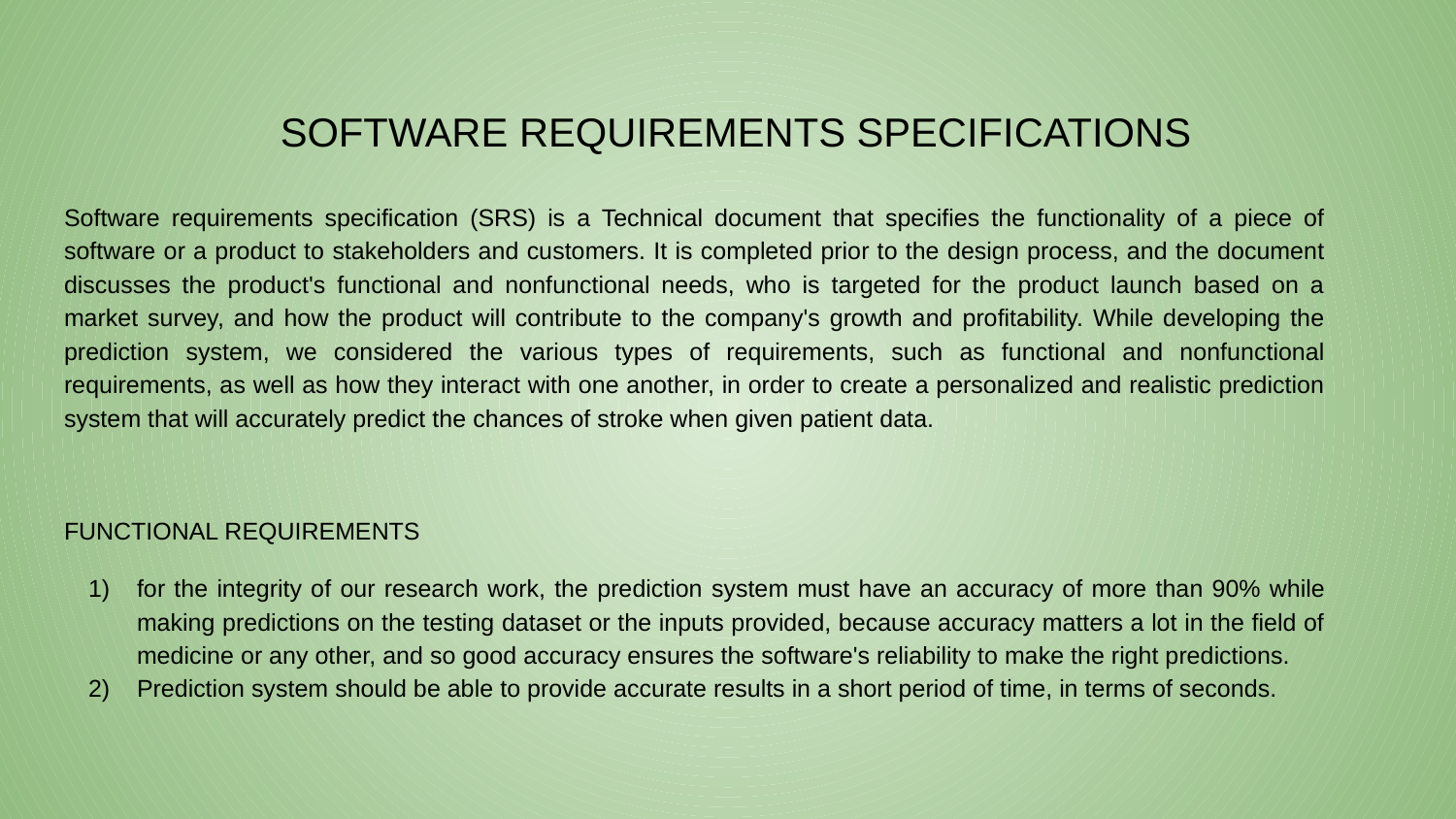

# SOFTWARE REQUIREMENTS SPECIFICATIONS
Software requirements specification (SRS) is a Technical document that specifies the functionality of a piece of software or a product to stakeholders and customers. It is completed prior to the design process, and the document discusses the product's functional and nonfunctional needs, who is targeted for the product launch based on a market survey, and how the product will contribute to the company's growth and profitability. While developing the prediction system, we considered the various types of requirements, such as functional and nonfunctional requirements, as well as how they interact with one another, in order to create a personalized and realistic prediction system that will accurately predict the chances of stroke when given patient data.

FUNCTIONAL REQUIREMENTS
for the integrity of our research work, the prediction system must have an accuracy of more than 90% while making predictions on the testing dataset or the inputs provided, because accuracy matters a lot in the field of medicine or any other, and so good accuracy ensures the software's reliability to make the right predictions.
Prediction system should be able to provide accurate results in a short period of time, in terms of seconds.